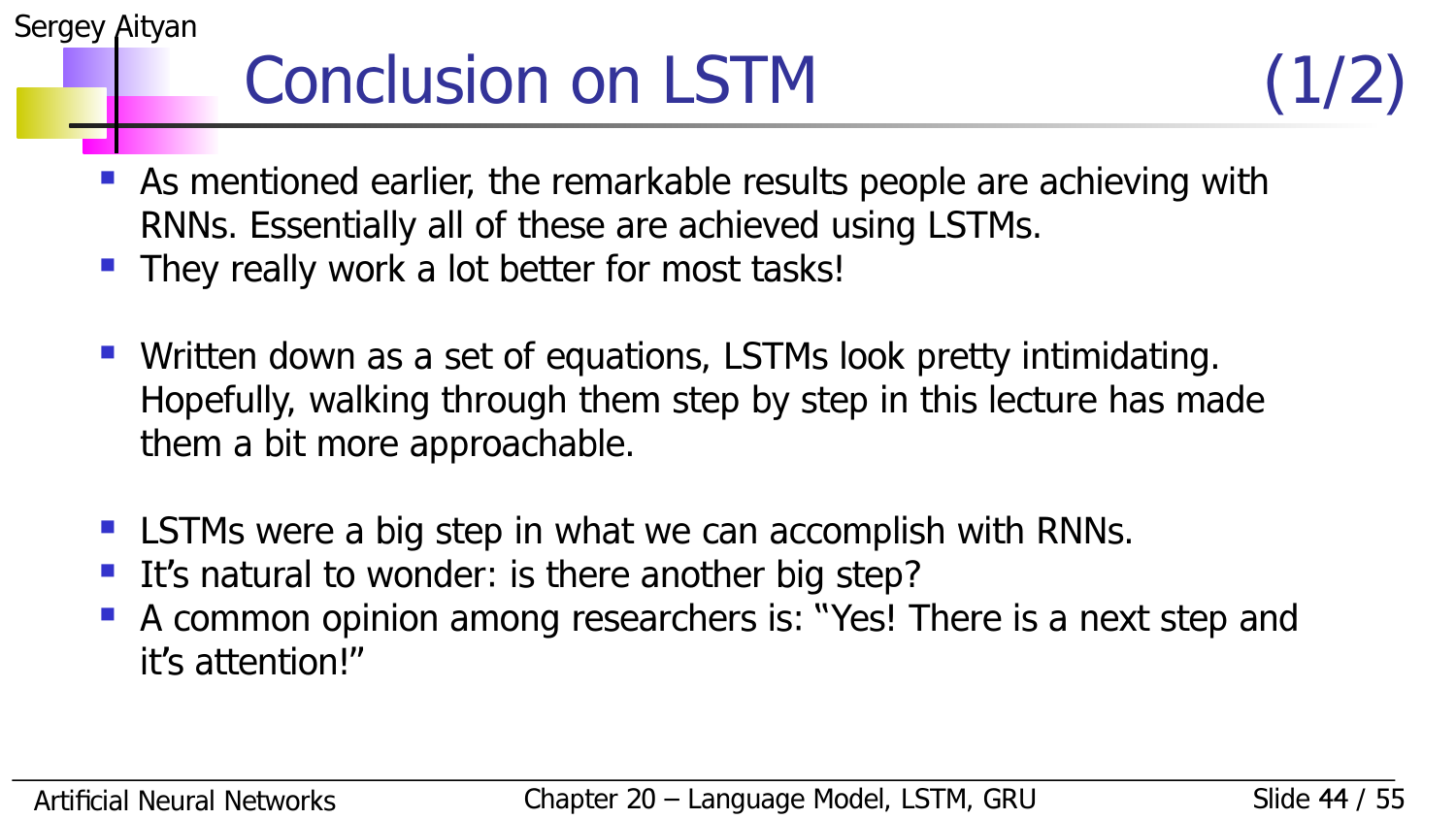

# Conclusion on LSTM				(1/2)
As mentioned earlier, the remarkable results people are achieving with RNNs. Essentially all of these are achieved using LSTMs.
They really work a lot better for most tasks!

Written down as a set of equations, LSTMs look pretty intimidating. Hopefully, walking through them step by step in this lecture has made them a bit more approachable.

LSTMs were a big step in what we can accomplish with RNNs.
It’s natural to wonder: is there another big step?
A common opinion among researchers is: “Yes! There is a next step and it’s attention!”